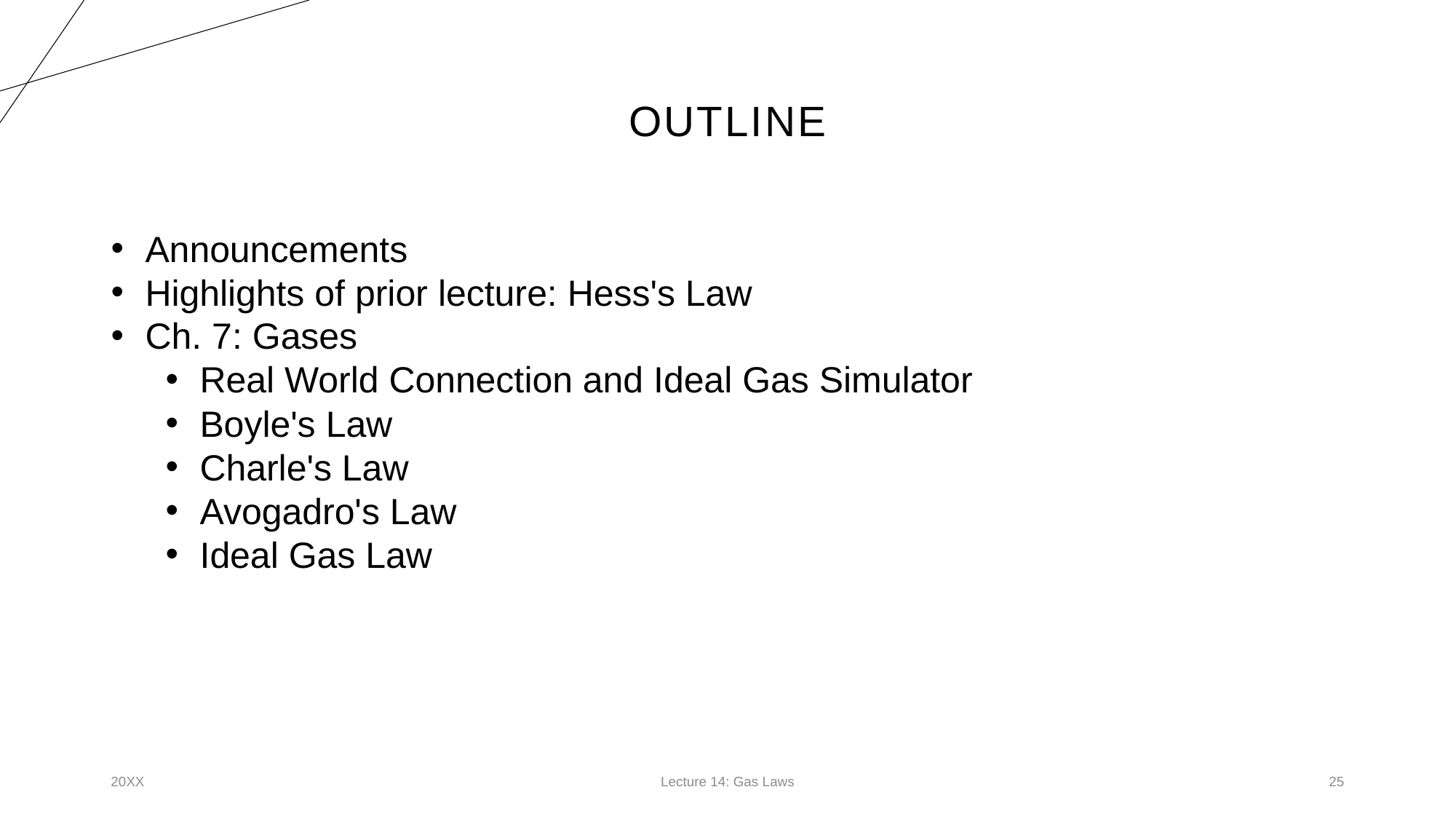

# Outline
Announcements
Highlights of prior lecture: Hess's Law
Ch. 7: Gases
Real World Connection and Ideal Gas Simulator
Boyle's Law
Charle's Law
Avogadro's Law
Ideal Gas Law

20XX
Lecture 14: Gas Laws​
25